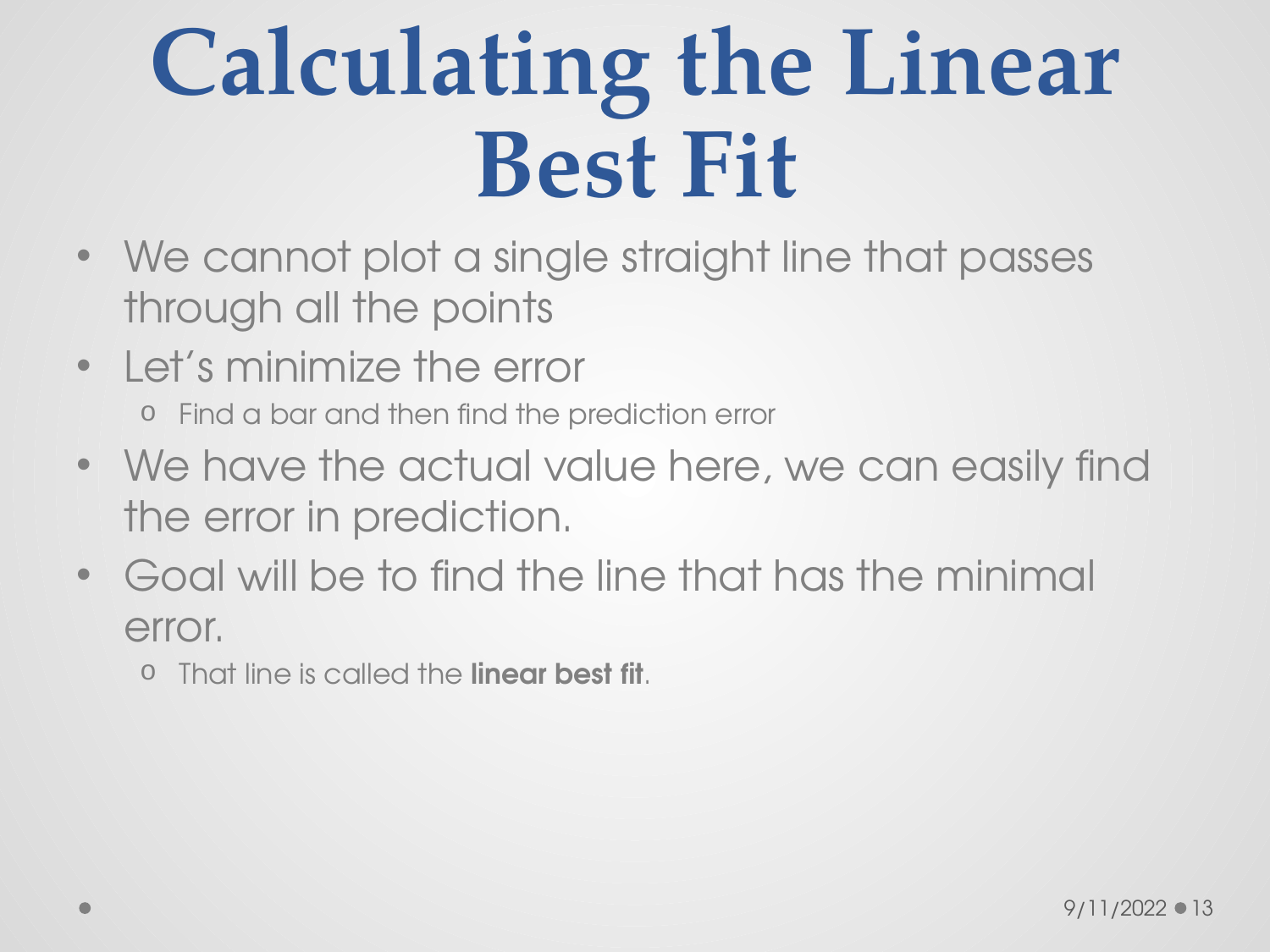

# Calculating the Linear Best Fit
We cannot plot a single straight line that passes through all the points
Let’s minimize the error
Find a bar and then find the prediction error
We have the actual value here, we can easily find the error in prediction.
Goal will be to find the line that has the minimal error.
That line is called the linear best fit.
9/11/2022
13